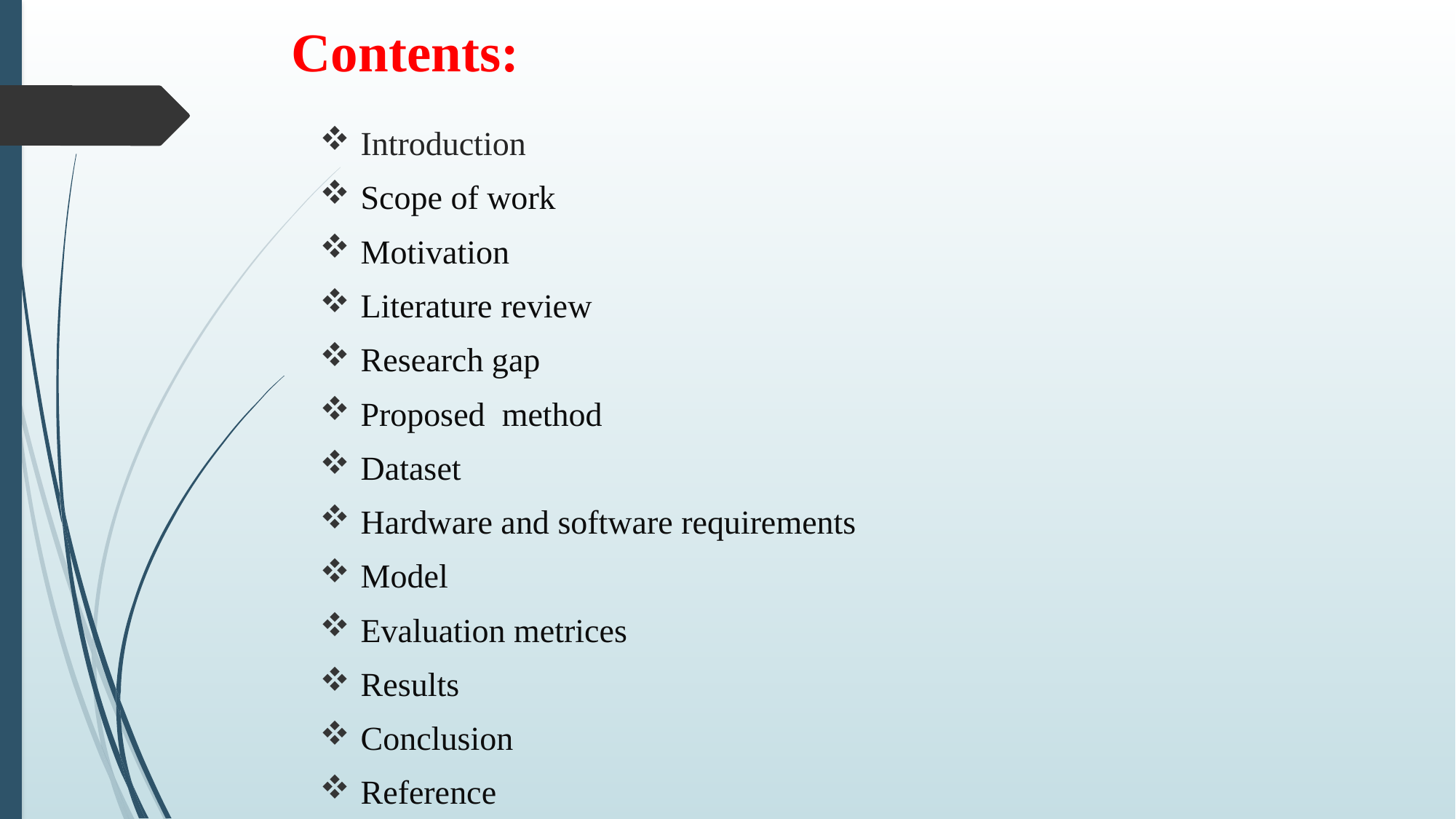

Contents:
Introduction
Scope of work
Motivation
Literature review
Research gap
Proposed  method
Dataset
Hardware and software requirements
Model
Evaluation metrices
Results
Conclusion
Reference